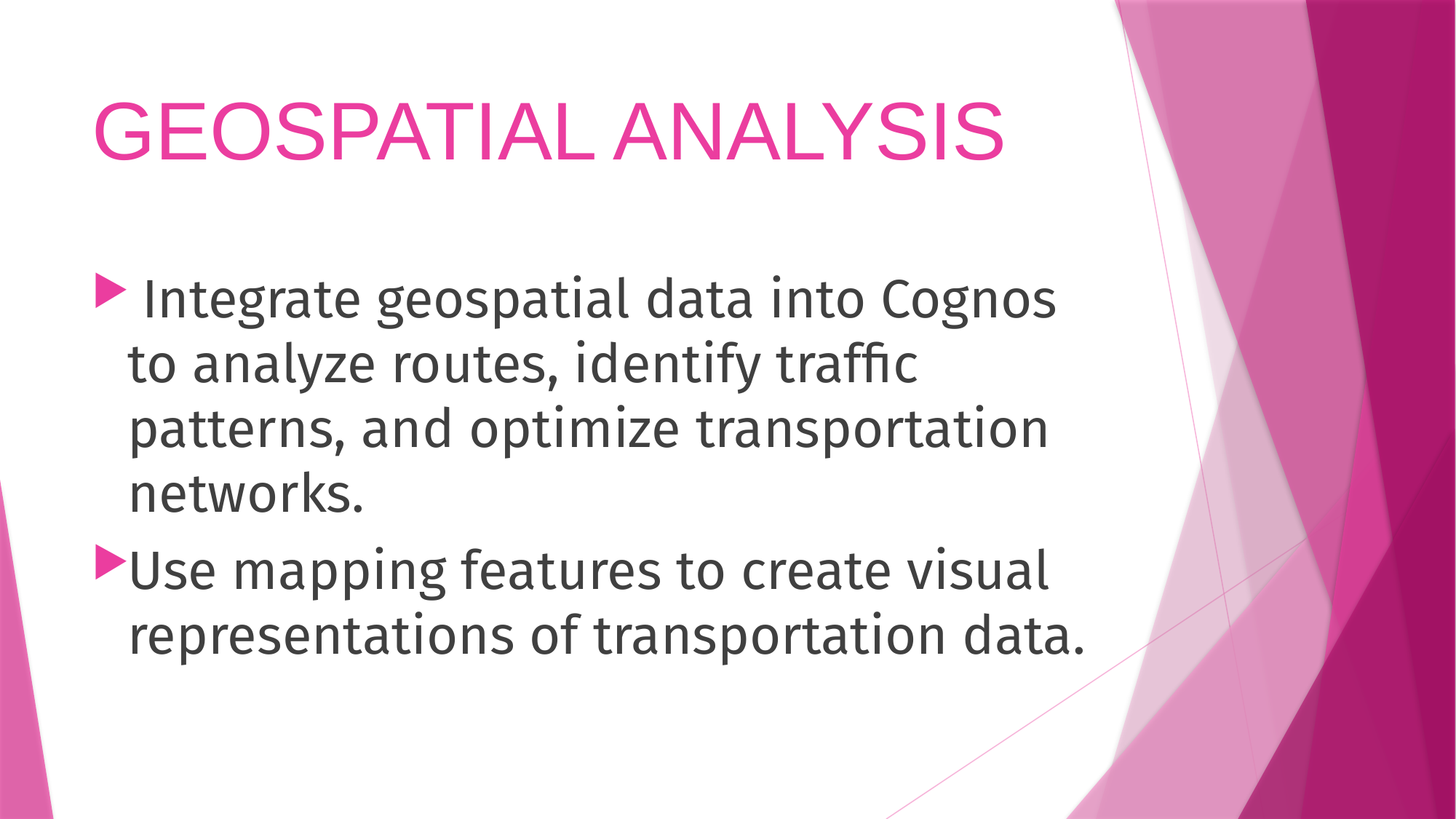

# GEOSPATIAL ANALYSIS
 Integrate geospatial data into Cognos to analyze routes, identify traffic patterns, and optimize transportation networks.
Use mapping features to create visual representations of transportation data.